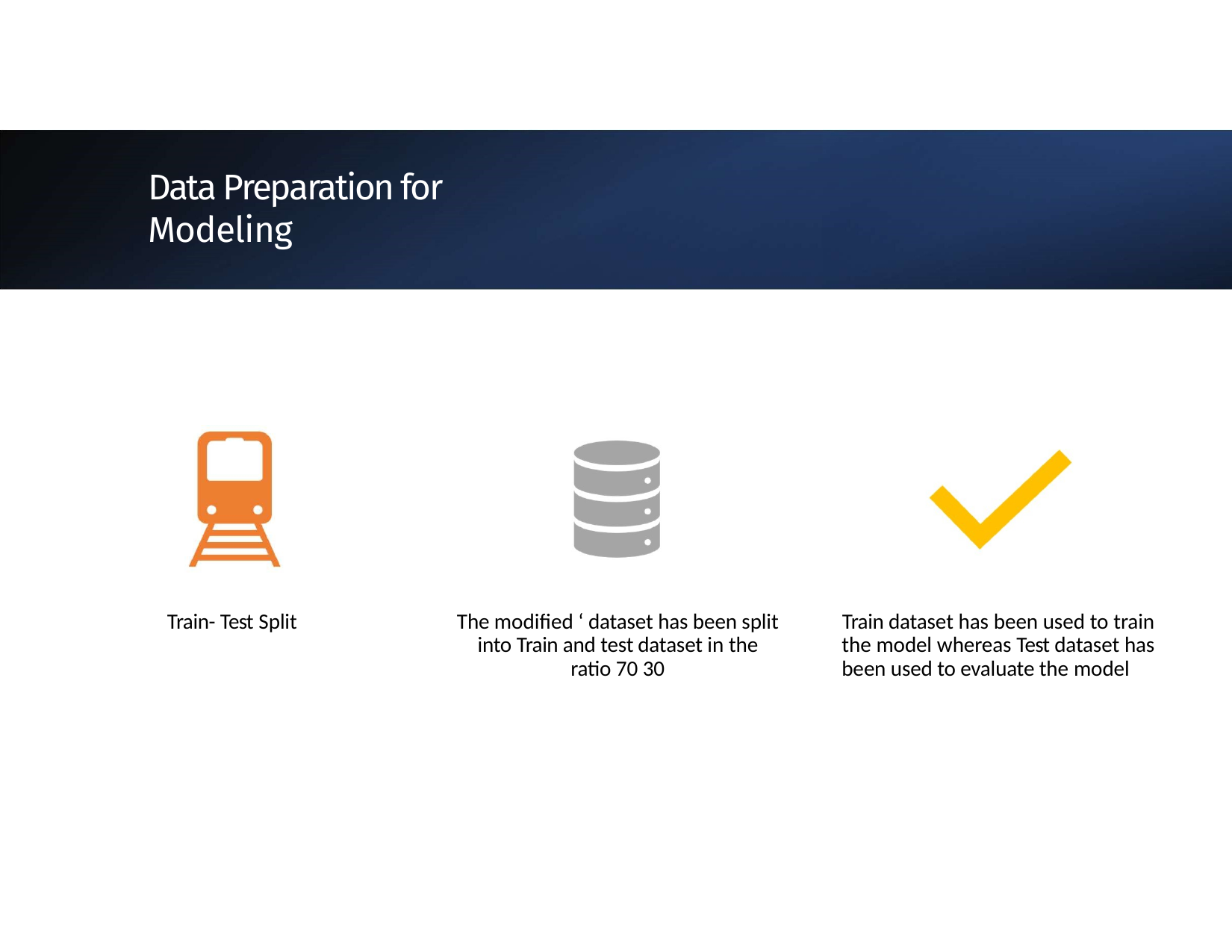

# Data Preparation for Modeling

Train- Test Split
The modified ‘ dataset has been split  into Train and test dataset in the  ratio 70 30
Train dataset has been used to train  the model whereas Test dataset has  been used to evaluate the model